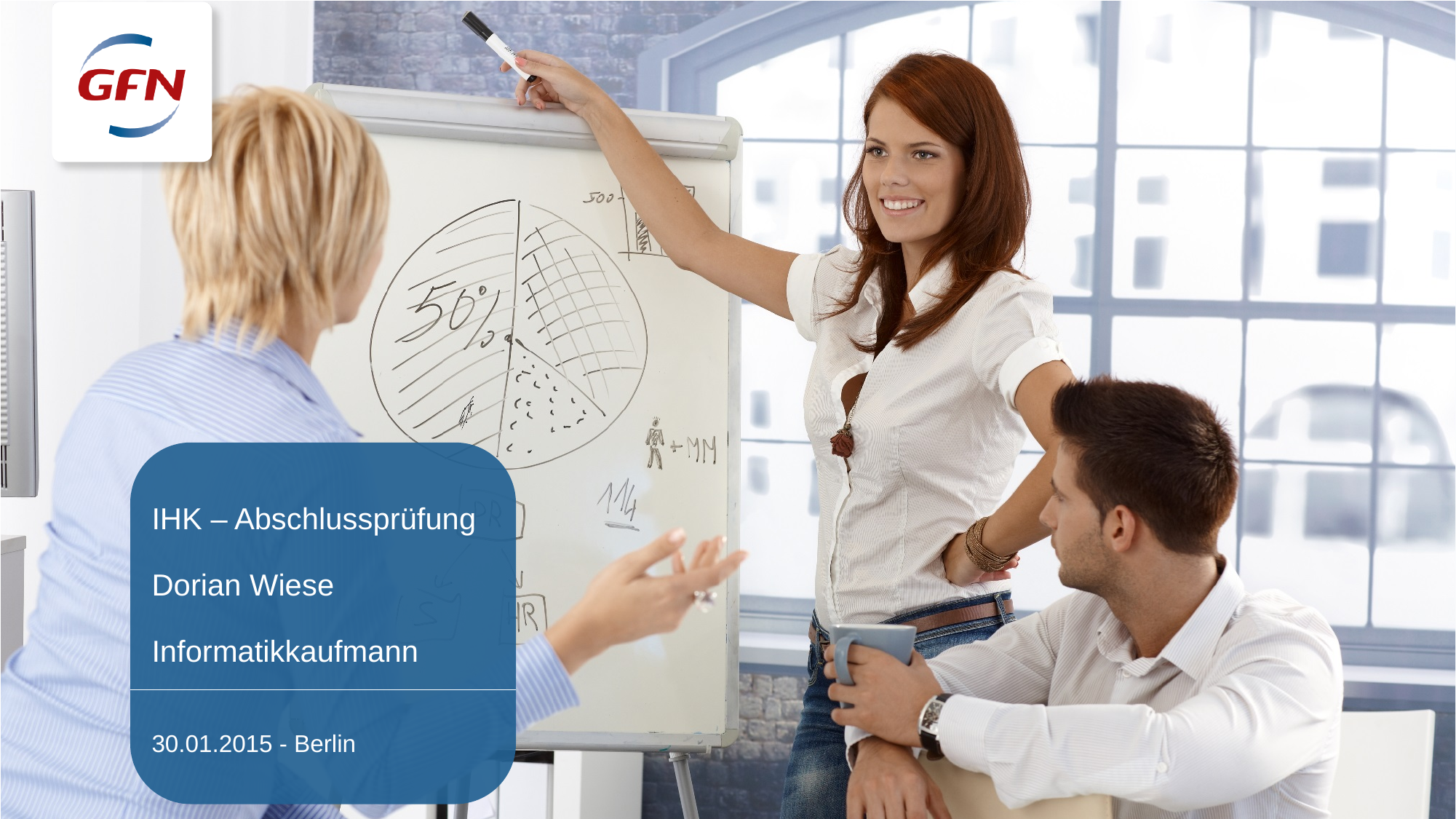

IHK – Abschlussprüfung
Dorian Wiese
Informatikkaufmann
30.01.2015 - Berlin